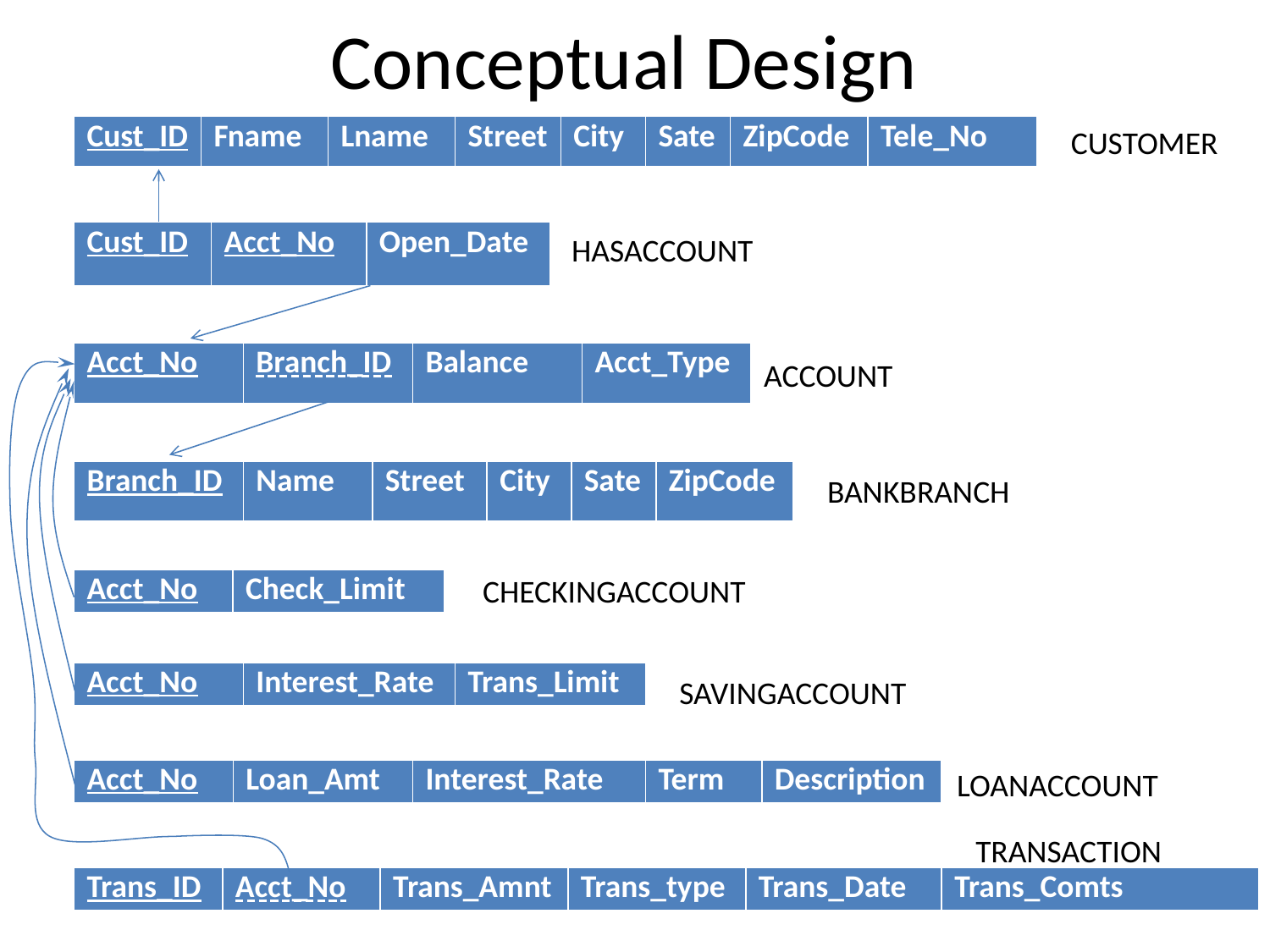

# Conceptual Design
| Cust\_ID | Fname | Lname | Street | City | Sate | ZipCode | Tele\_No |
| --- | --- | --- | --- | --- | --- | --- | --- |
CUSTOMER
| Cust\_ID | Acct\_No | Open\_Date |
| --- | --- | --- |
HASACCOUNT
| Acct\_No | Branch\_ID | Balance | Acct\_Type |
| --- | --- | --- | --- |
ACCOUNT

| Branch\_ID | Name | Street | City | Sate | ZipCode |
| --- | --- | --- | --- | --- | --- |
BANKBRANCH
CHECKINGACCOUNT
| Acct\_No | Check\_Limit |
| --- | --- |
| Acct\_No | Interest\_Rate | Trans\_Limit |
| --- | --- | --- |
SAVINGACCOUNT
LOANACCOUNT
| Acct\_No | Loan\_Amt | Interest\_Rate | Term | Description |
| --- | --- | --- | --- | --- |
TRANSACTION
| Trans\_ID | Acct\_No | Trans\_Amnt | Trans\_type | Trans\_Date | Trans\_Comts |
| --- | --- | --- | --- | --- | --- |